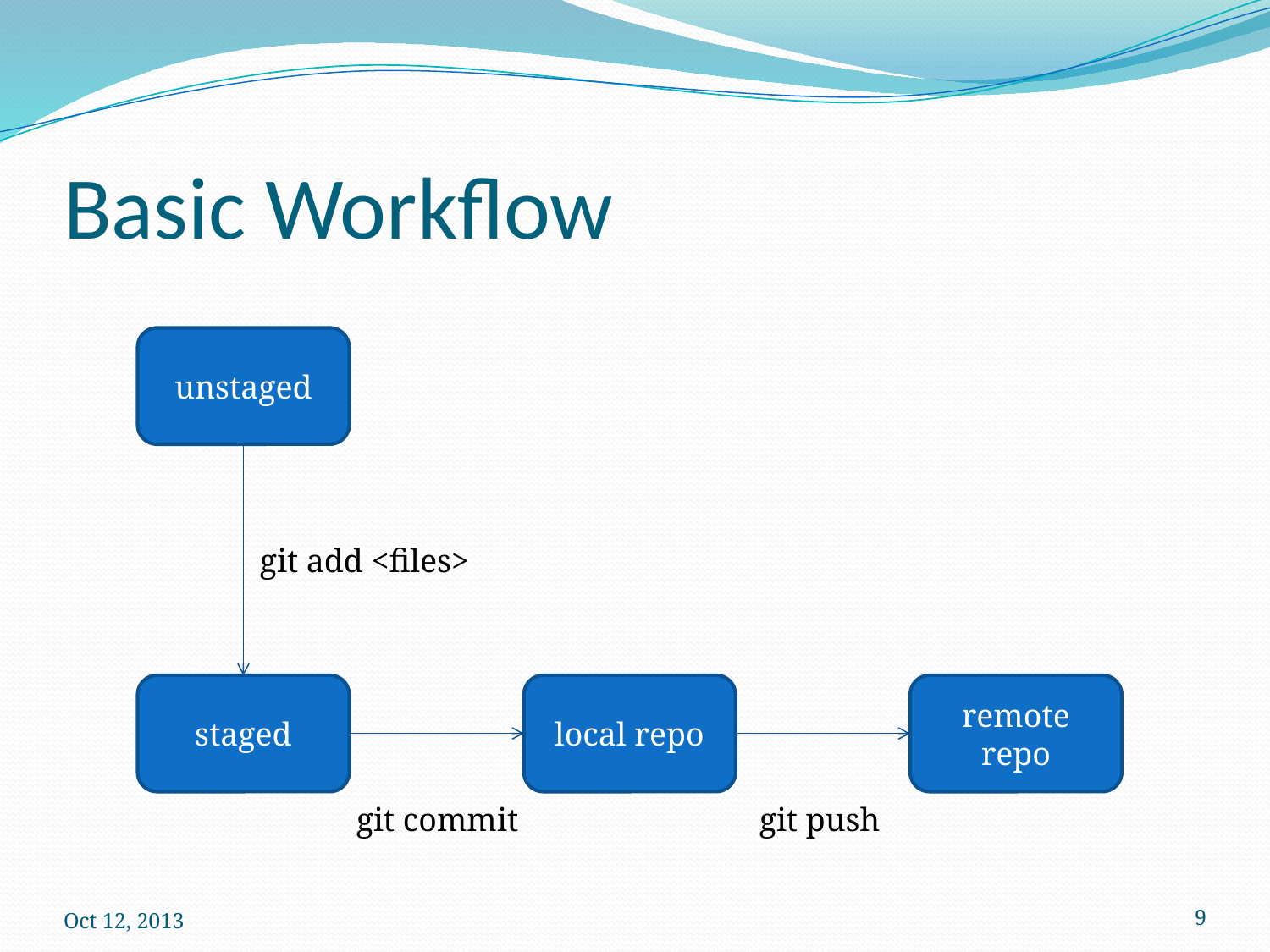

# Basic Workflow
unstaged
git add <files>
staged
local repo
remote repo
git commit
git push
Oct 12, 2013
9